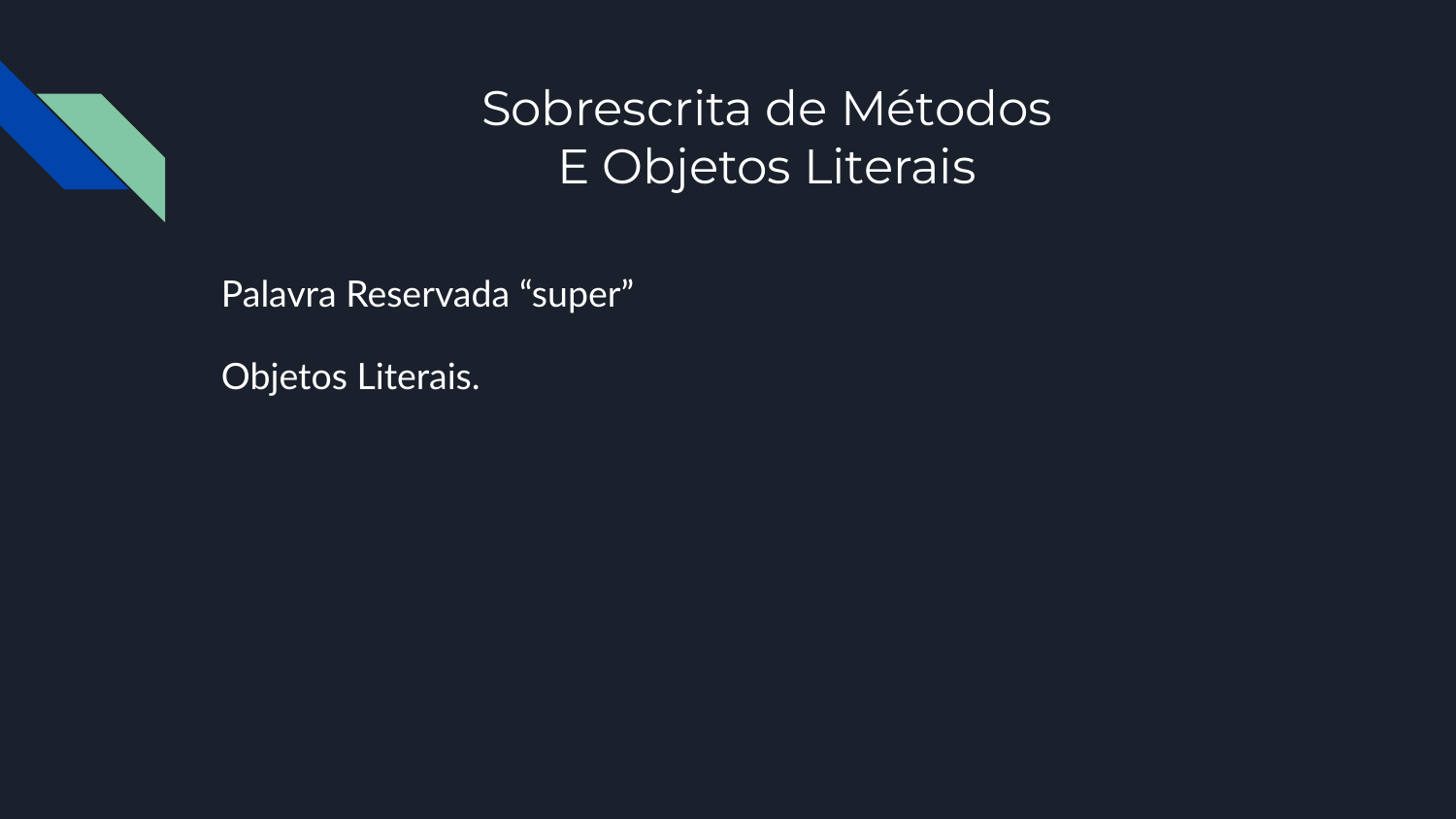

# Sobrescrita de Métodos
E Objetos Literais
Palavra Reservada “super”
Objetos Literais.